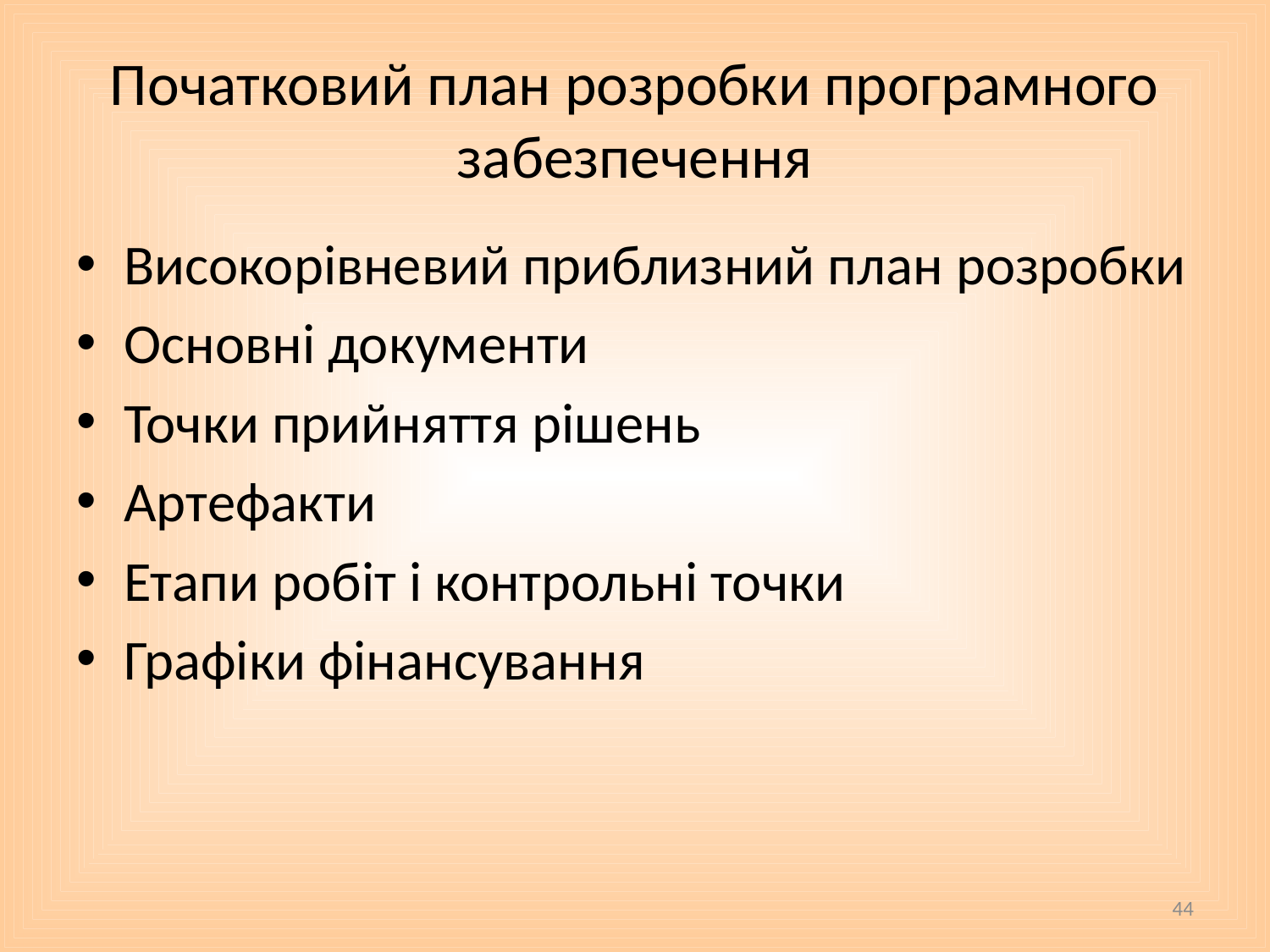

# Початковий план розробки програмного забезпечення
Високорівневий приблизний план розробки
Основні документи
Точки прийняття рішень
Артефакти
Етапи робіт і контрольні точки
Графіки фінансування
44